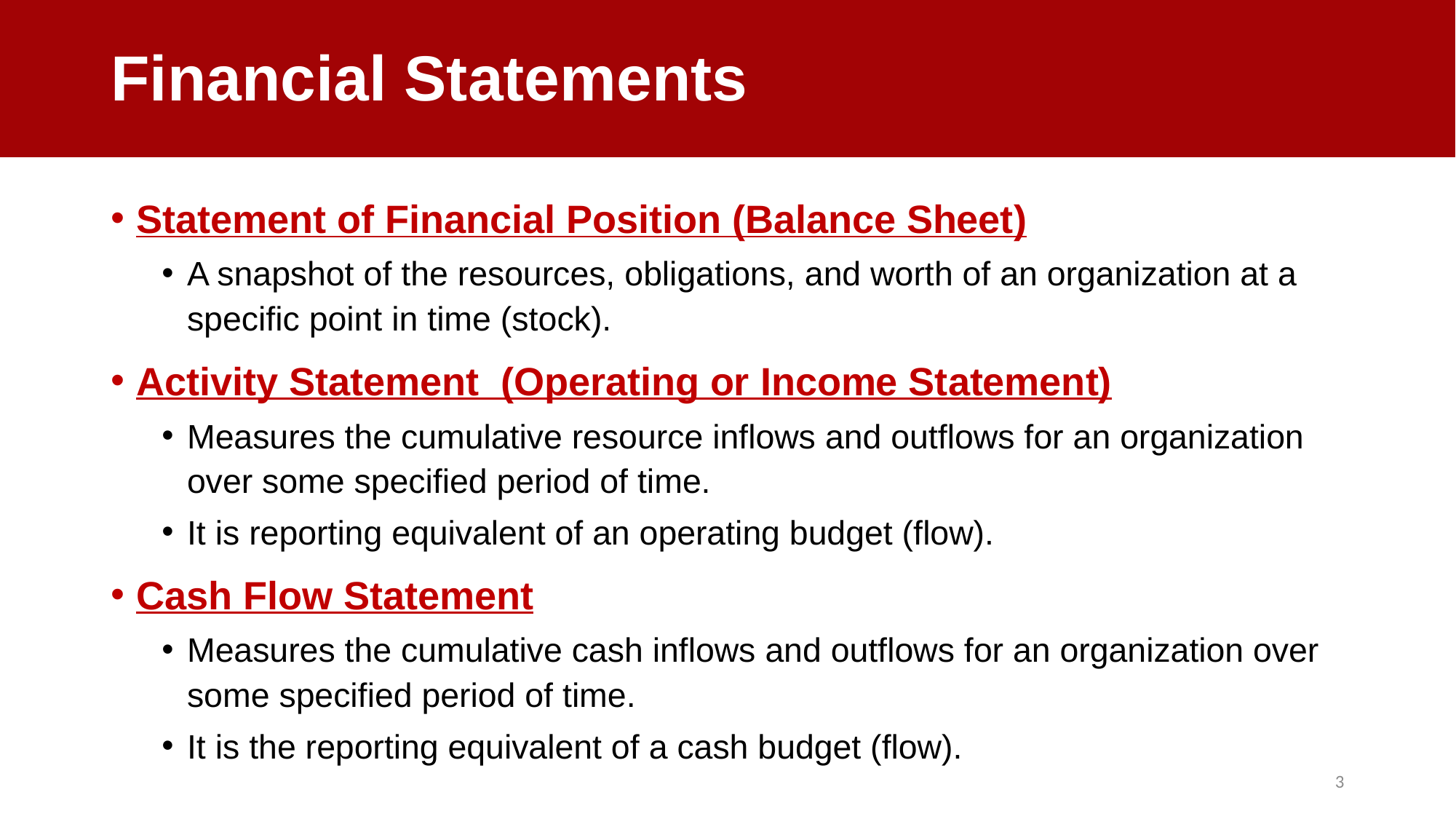

Financial Statements
# Financial Statements
Statement of Financial Position (Balance Sheet)
A snapshot of the resources, obligations, and worth of an organization at a specific point in time (stock).
Activity Statement  (Operating or Income Statement)
Measures the cumulative resource inflows and outflows for an organization over some specified period of time.
It is reporting equivalent of an operating budget (flow).
Cash Flow Statement
Measures the cumulative cash inflows and outflows for an organization over some specified period of time.
It is the reporting equivalent of a cash budget (flow).

3